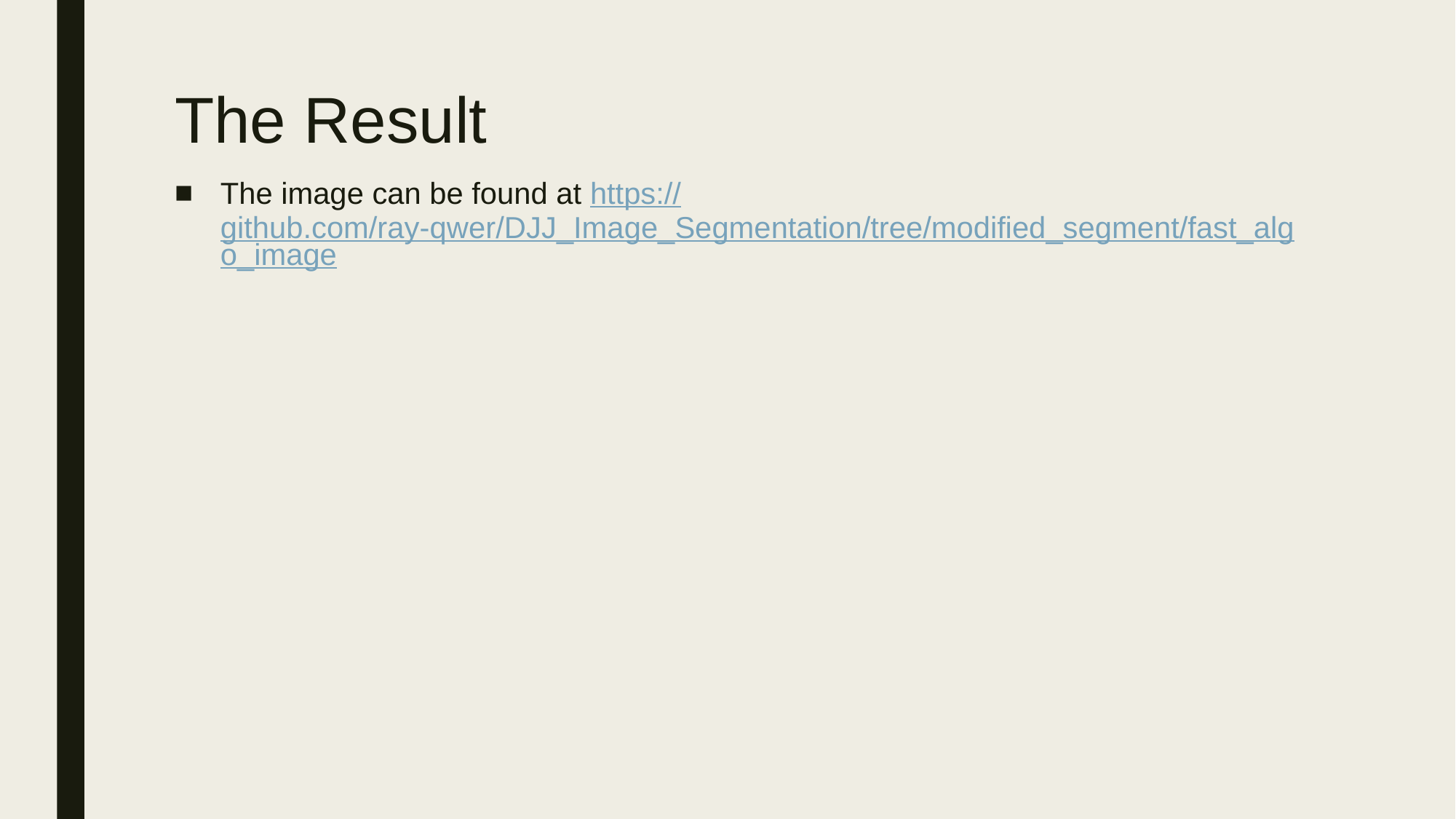

# The Result
The image can be found at https://github.com/ray-qwer/DJJ_Image_Segmentation/tree/modified_segment/fast_algo_image